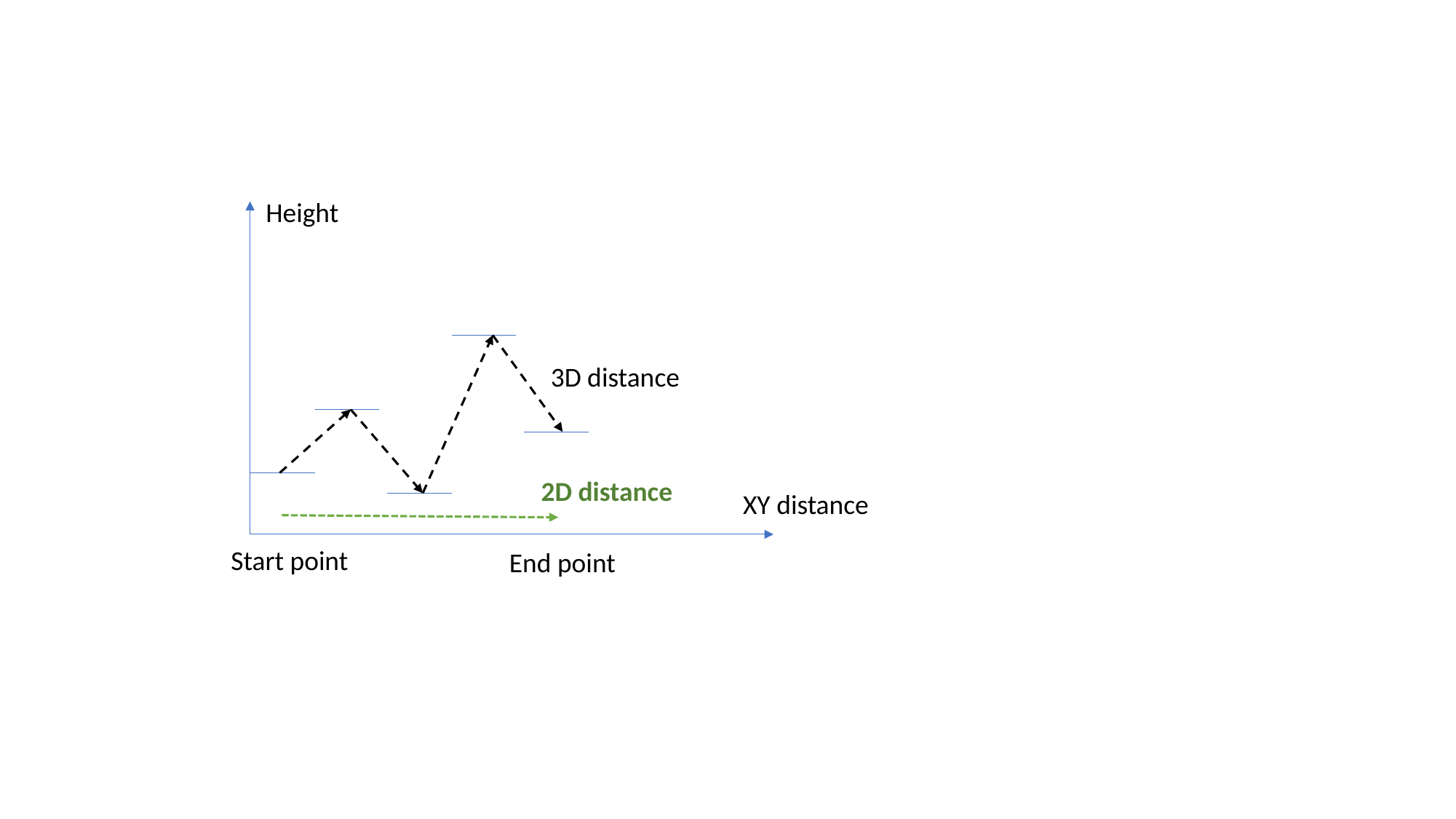

Height
3D distance
2D distance
XY distance
Start point
End point